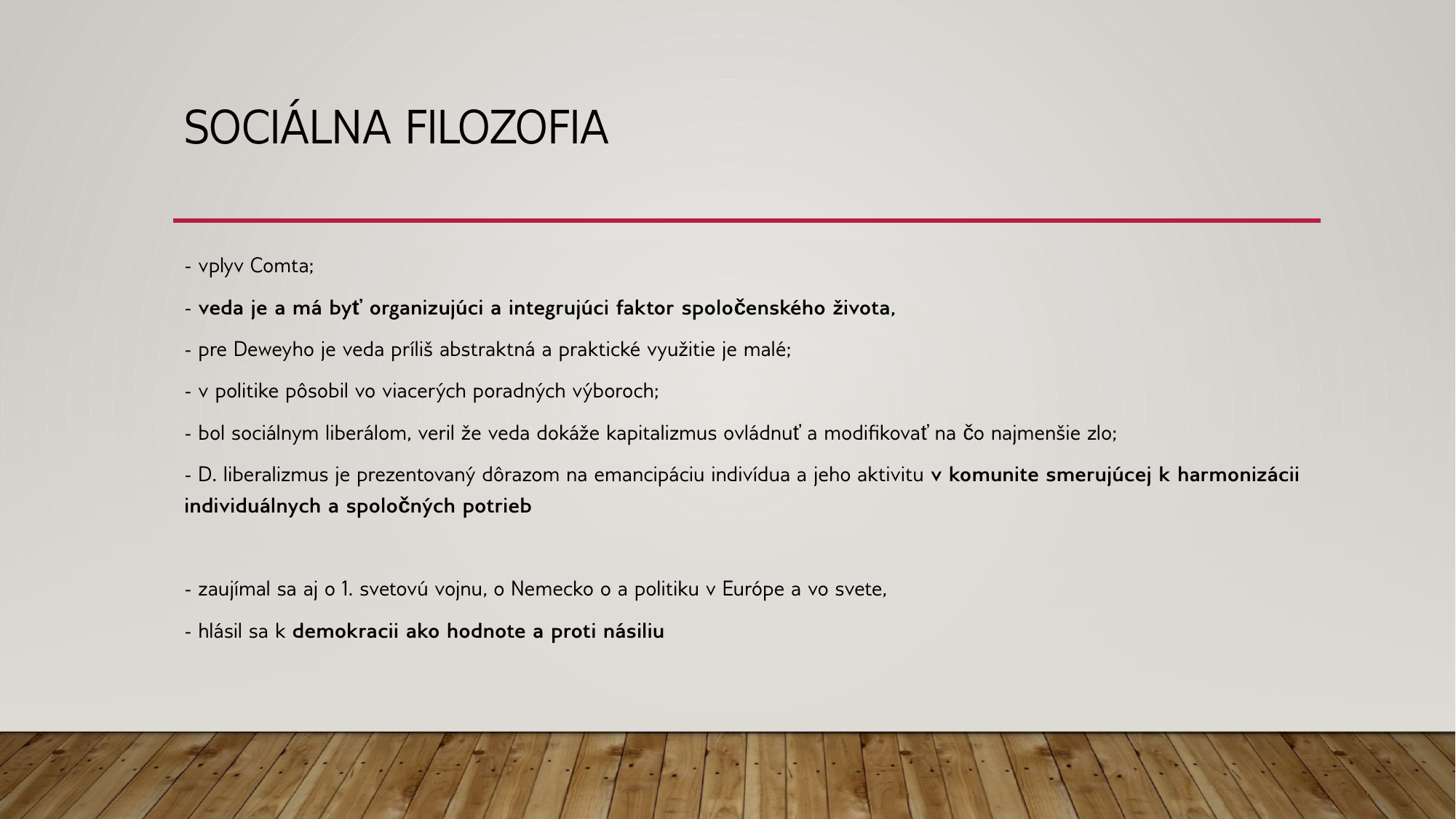

# Sociálna filozofia
- vplyv Comta;
- veda je a má byť organizujúci a integrujúci faktor spoločenského života,
- pre Deweyho je veda príliš abstraktná a praktické využitie je malé;
- v politike pôsobil vo viacerých poradných výboroch;
- bol sociálnym liberálom, veril že veda dokáže kapitalizmus ovládnuť a modifikovať na čo najmenšie zlo;
- D. liberalizmus je prezentovaný dôrazom na emancipáciu indivídua a jeho aktivitu v komunite smerujúcej k harmonizácii individuálnych a spoločných potrieb

- zaujímal sa aj o 1. svetovú vojnu, o Nemecko o a politiku v Európe a vo svete,
- hlásil sa k demokracii ako hodnote a proti násiliu